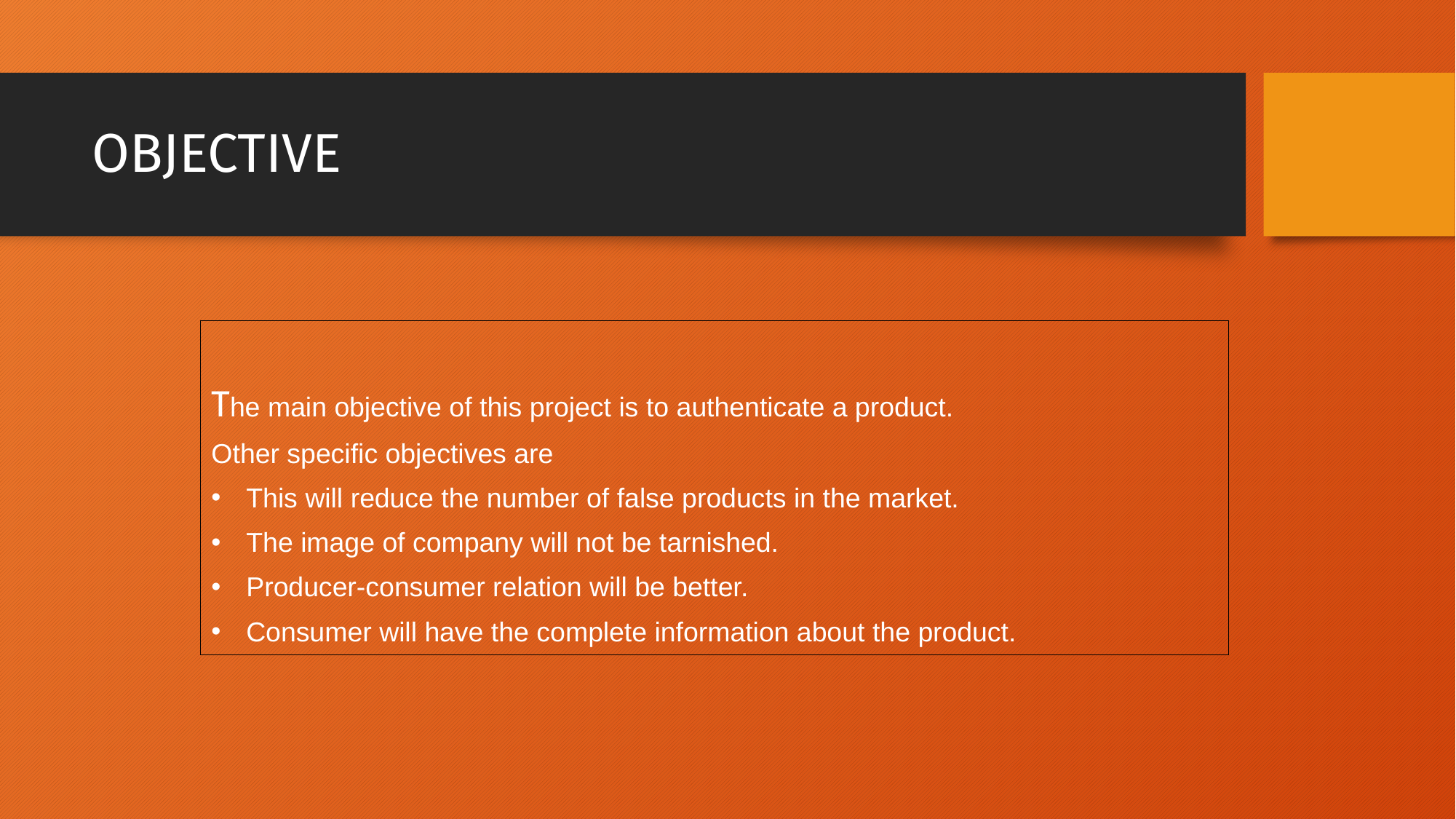

# OBJECTIVE

The main objective of this project is to authenticate a product.
Other specific objectives are
 This will reduce the number of false products in the market.
 The image of company will not be tarnished.
 Producer-consumer relation will be better.
 Consumer will have the complete information about the product.